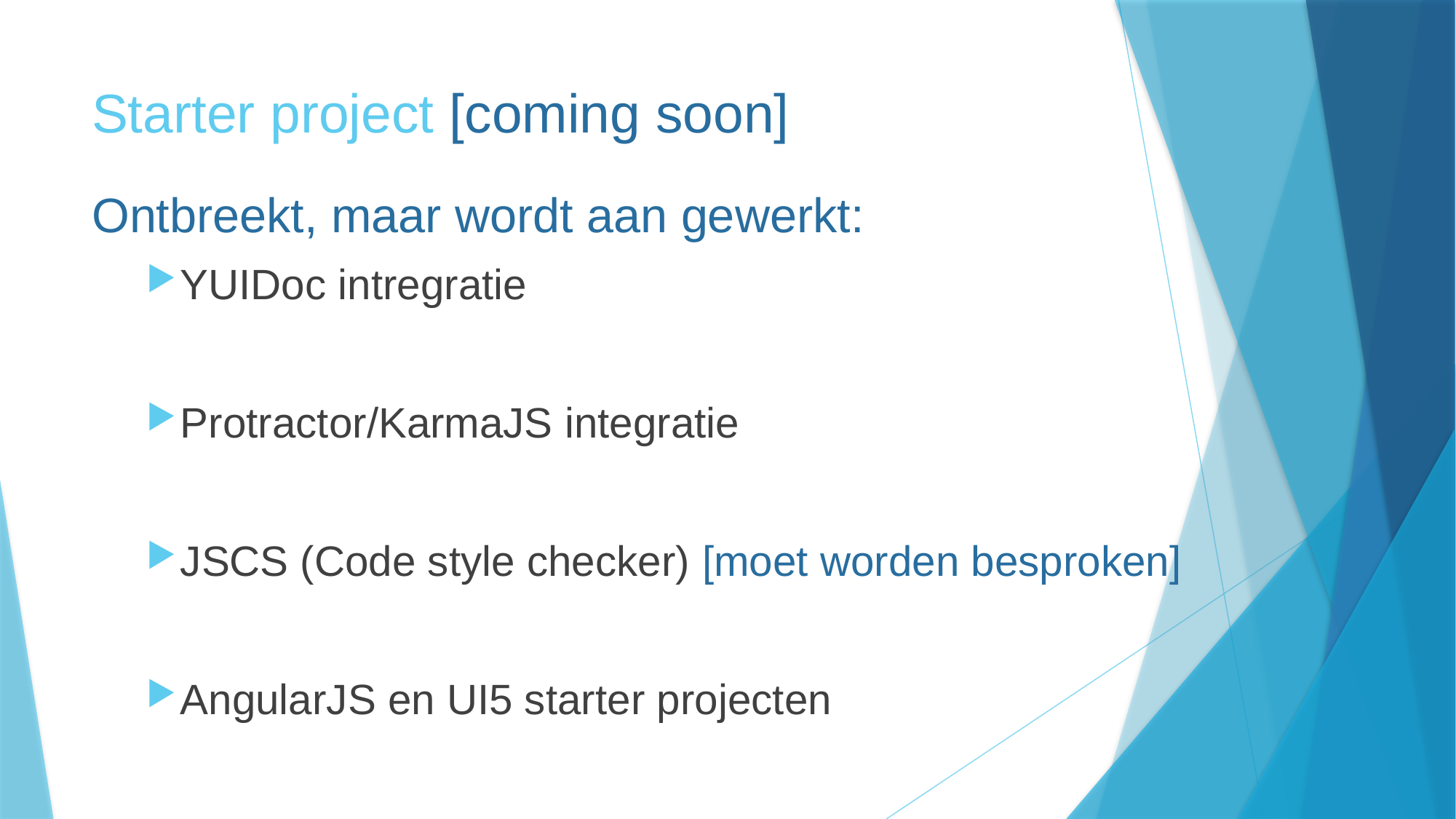

# Starter project [coming soon]
Ontbreekt, maar wordt aan gewerkt:
YUIDoc intregratie

Protractor/KarmaJS integratie

JSCS (Code style checker) [moet worden besproken]

AngularJS en UI5 starter projecten